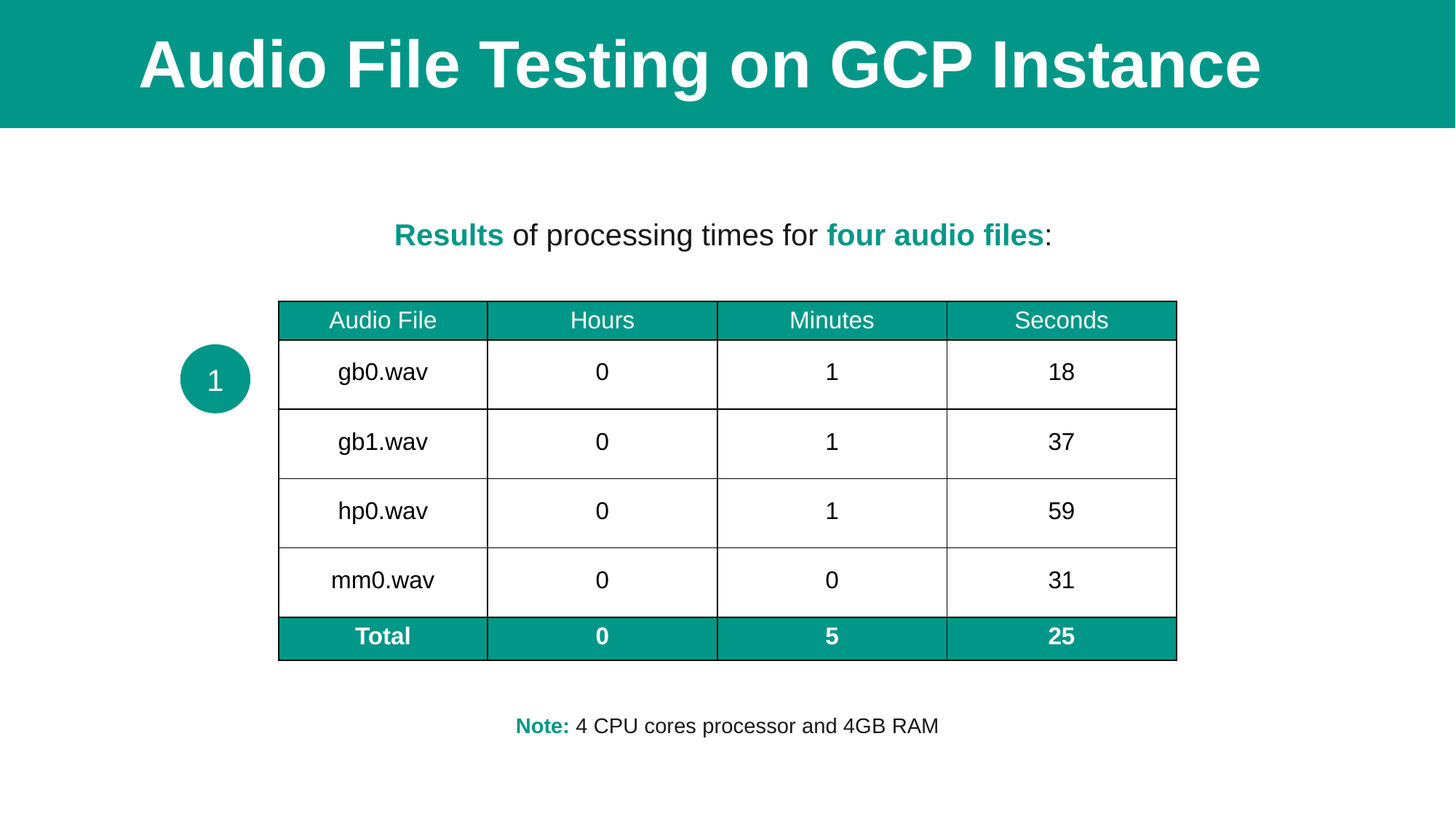

# Audio File Testing on GCP Instance
Results of processing times for four audio files:
| Audio File | Hours | Minutes | Seconds |
| --- | --- | --- | --- |
| gb0.wav | 0 | 1 | 18 |
| gb1.wav | 0 | 1 | 37 |
| hp0.wav | 0 | 1 | 59 |
| mm0.wav | 0 | 0 | 31 |
| Total | 0 | 5 | 25 |
1
Note: 4 CPU cores processor and 4GB RAM